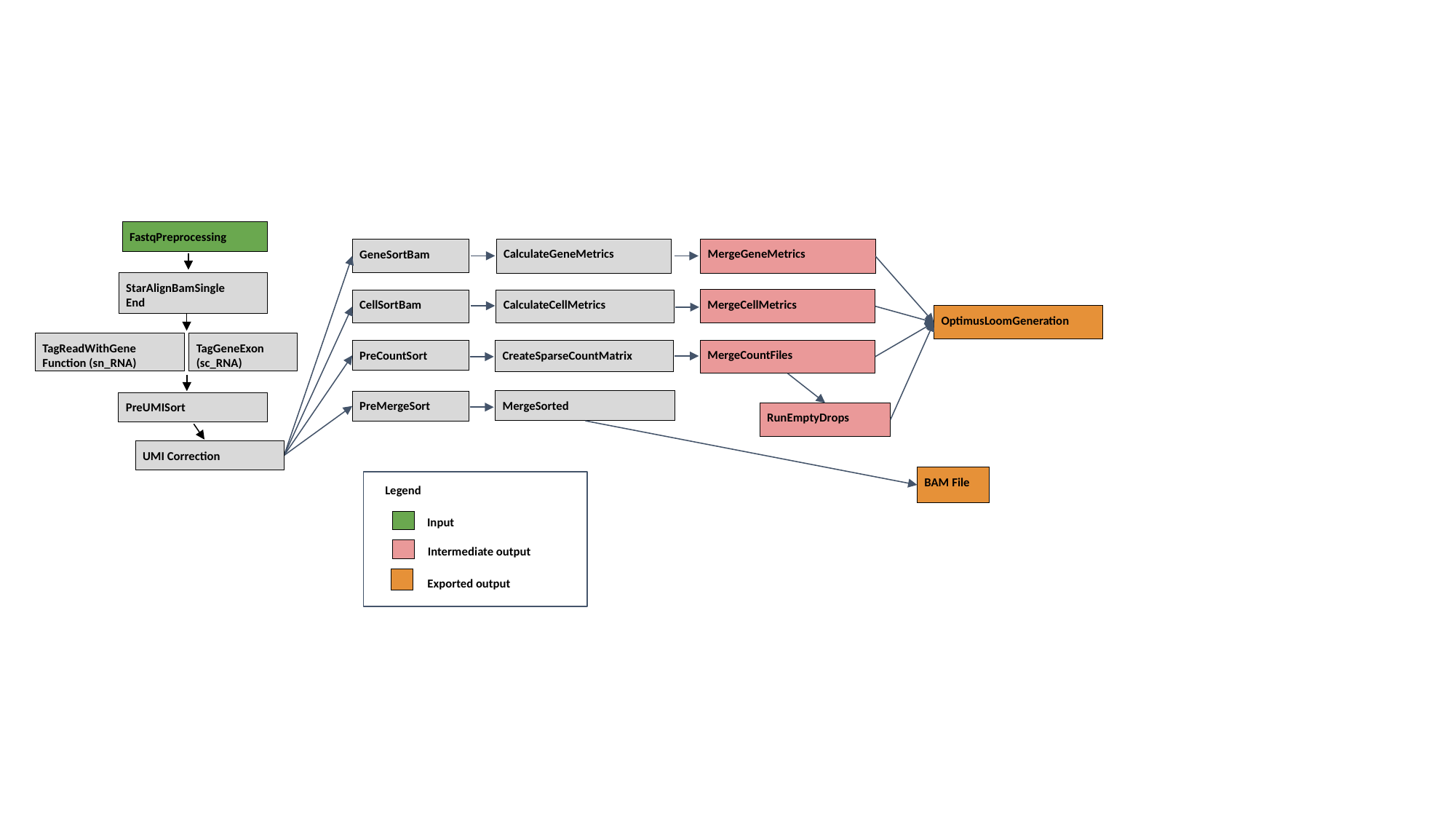

FastqPreprocessing
GeneSortBam
CalculateGeneMetrics
MergeGeneMetrics
StarAlignBamSingle
End
MergeCellMetrics
CellSortBam
CalculateCellMetrics
OptimusLoomGeneration
TagReadWithGene
Function (sn_RNA)

TagGeneExon
(sc_RNA)
MergeCountFiles
PreCountSort
CreateSparseCountMatrix
MergeSorted
PreMergeSort
PreUMISort
RunEmptyDrops
UMI Correction
BAM File

Input

Intermediate output

Exported output

Legend